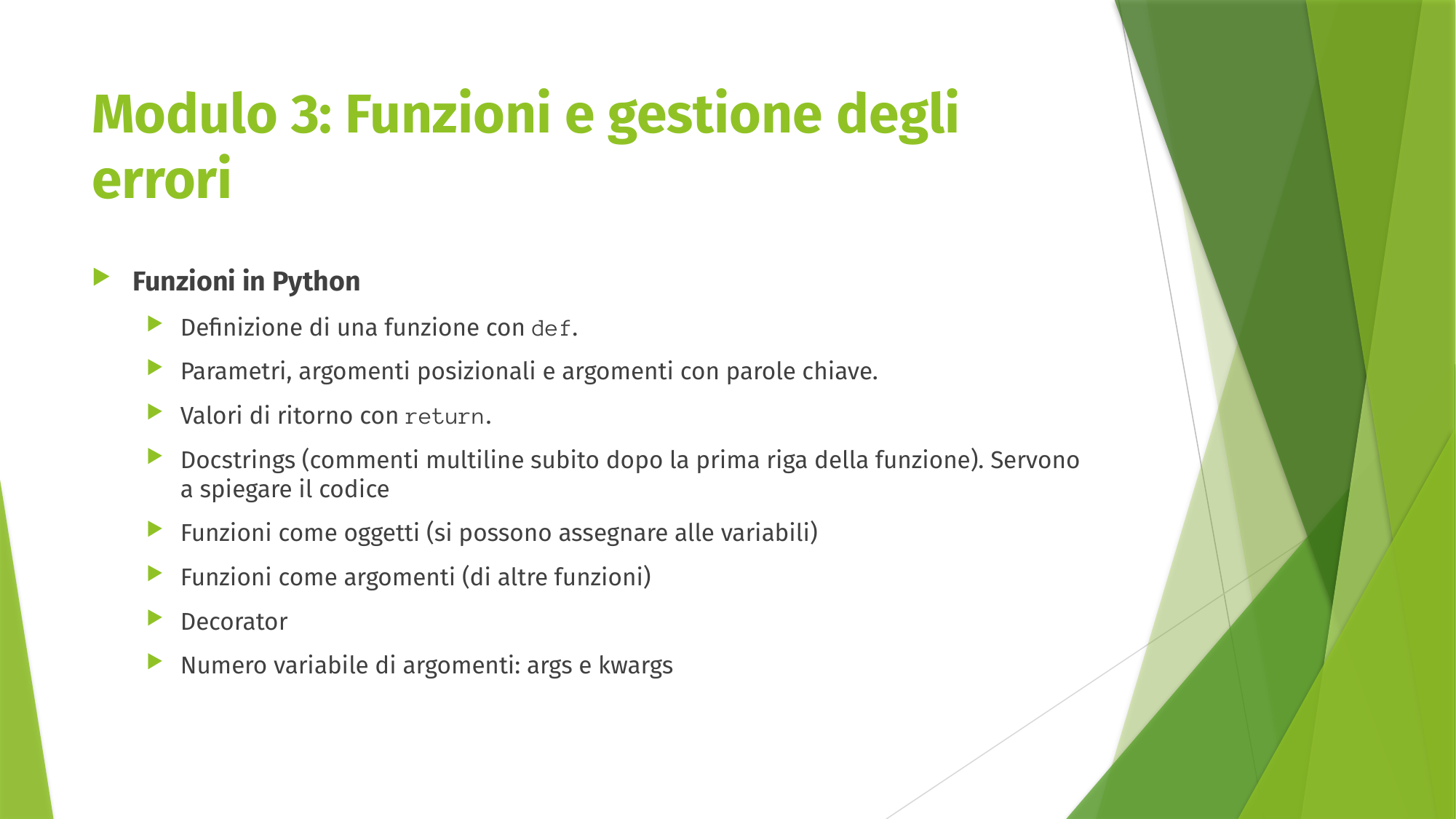

# Modulo 3: Funzioni e gestione degli errori

Funzioni in Python
Definizione di una funzione con def.
Parametri, argomenti posizionali e argomenti con parole chiave.
Valori di ritorno con return.
Docstrings (commenti multiline subito dopo la prima riga della funzione). Servono a spiegare il codice
Funzioni come oggetti (si possono assegnare alle variabili)
Funzioni come argomenti (di altre funzioni)
Decorator
Numero variabile di argomenti: args e kwargs